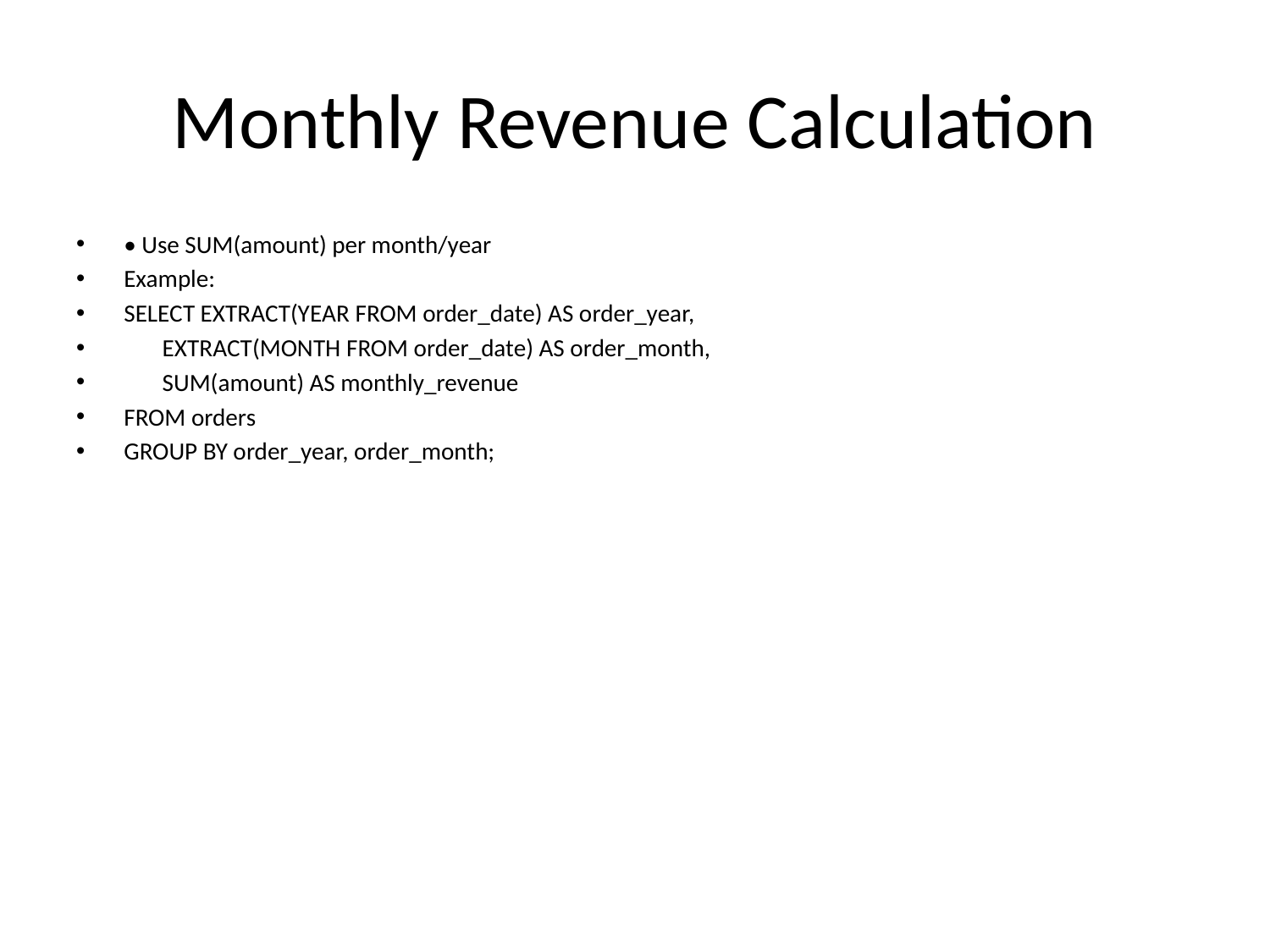

# Monthly Revenue Calculation
• Use SUM(amount) per month/year
Example:
SELECT EXTRACT(YEAR FROM order_date) AS order_year,
       EXTRACT(MONTH FROM order_date) AS order_month,
       SUM(amount) AS monthly_revenue
FROM orders
GROUP BY order_year, order_month;